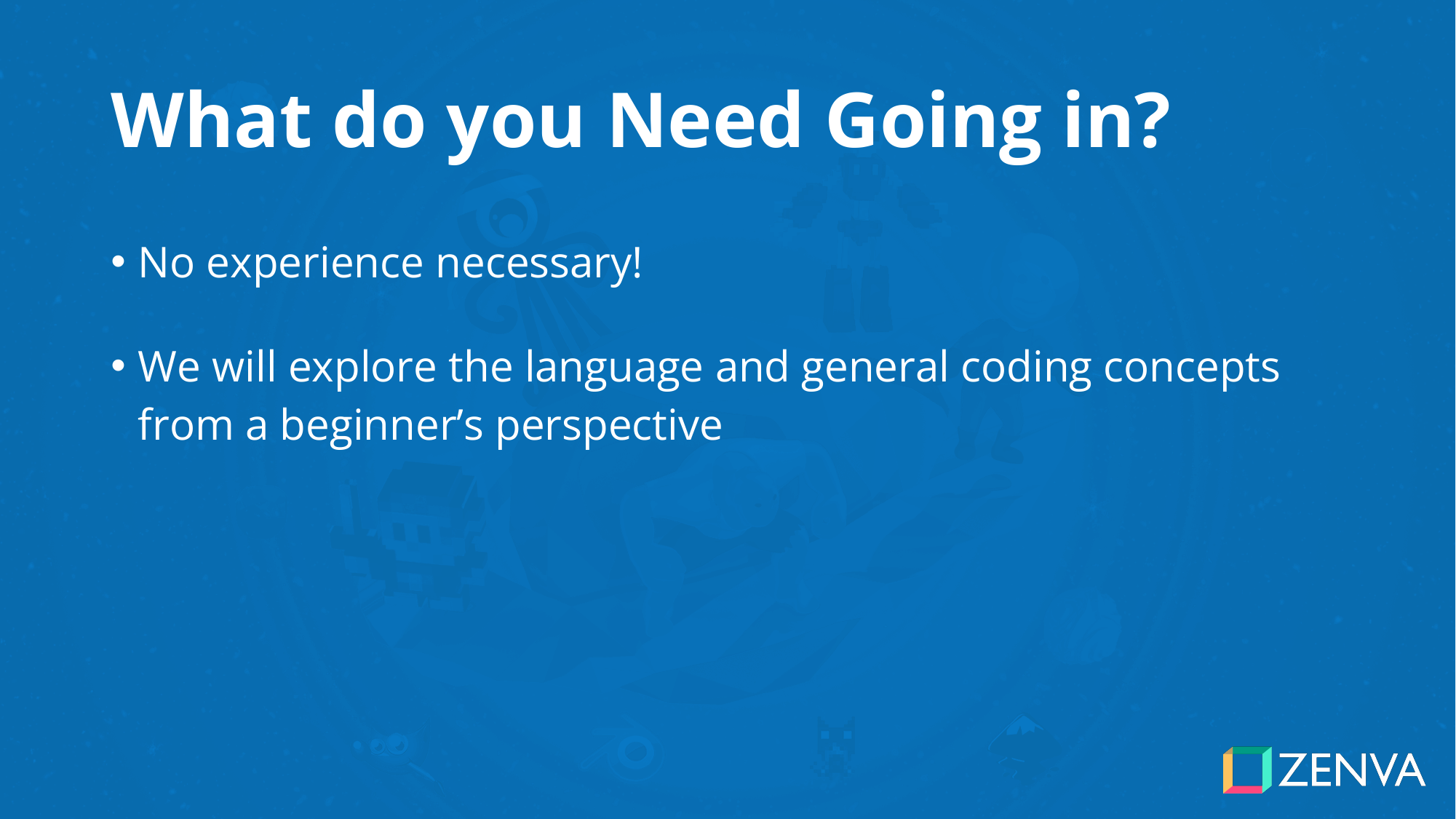

# What do you Need Going in?
No experience necessary!
We will explore the language and general coding concepts from a beginner’s perspective